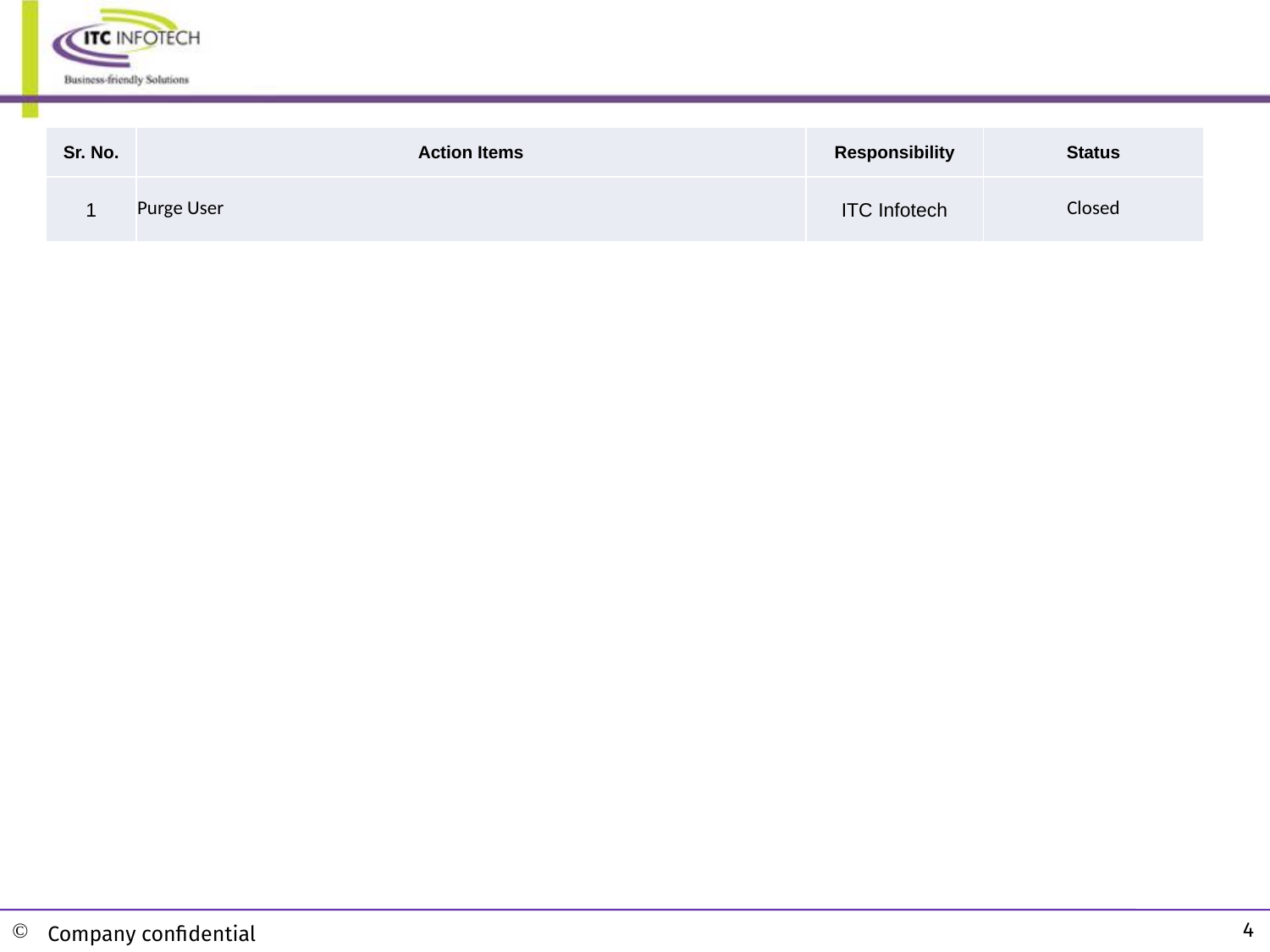

#
| Sr. No. | Action Items | Responsibility | Status |
| --- | --- | --- | --- |
| 1 | Purge User | ITC Infotech | Closed |
4